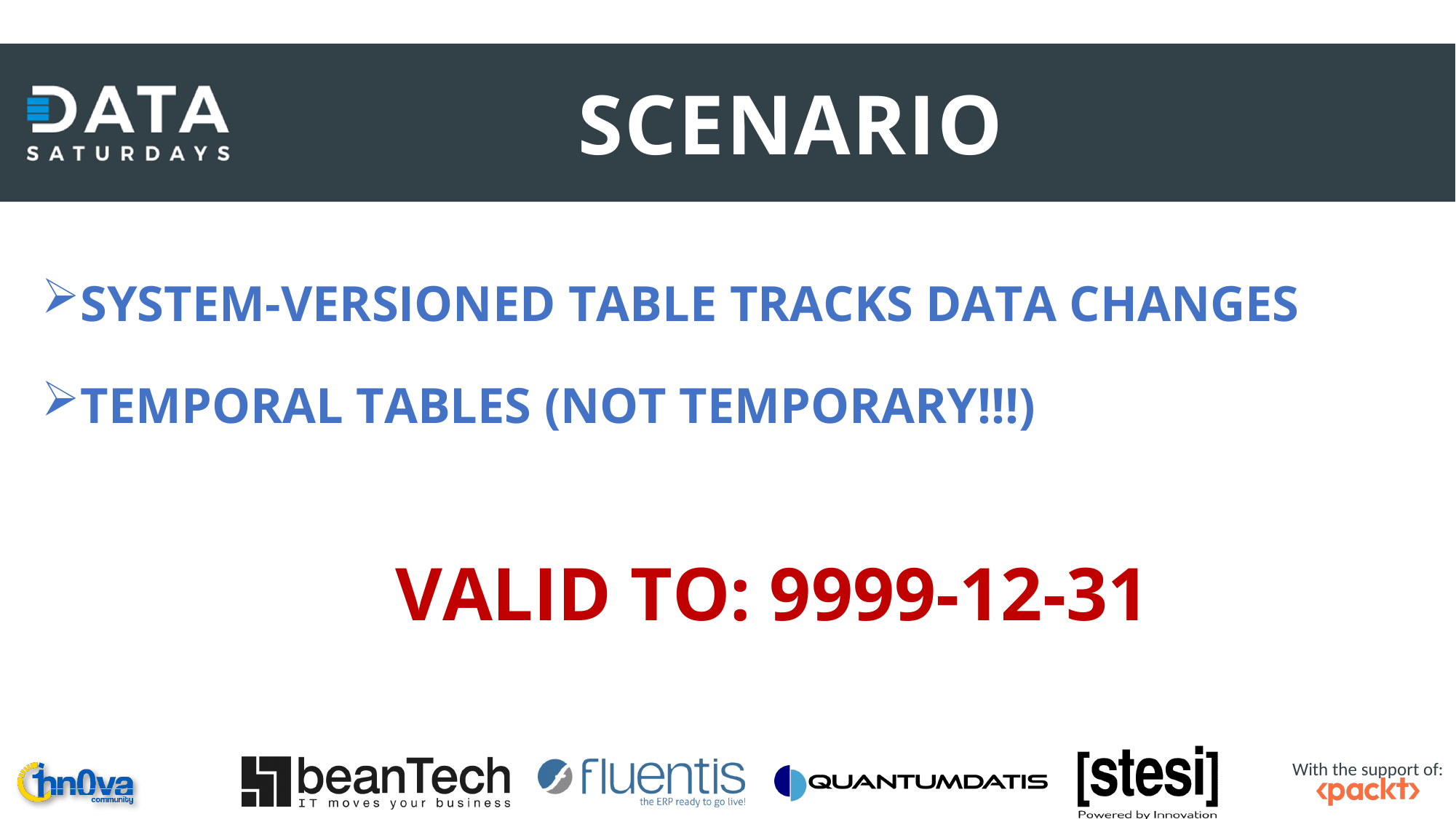

SCENARIO
SYSTEM-VERSIONED TABLE TRACKS DATA CHANGES
TEMPORAL TABLES (NOT TEMPORARY!!!)
VALID TO: 9999-12-31